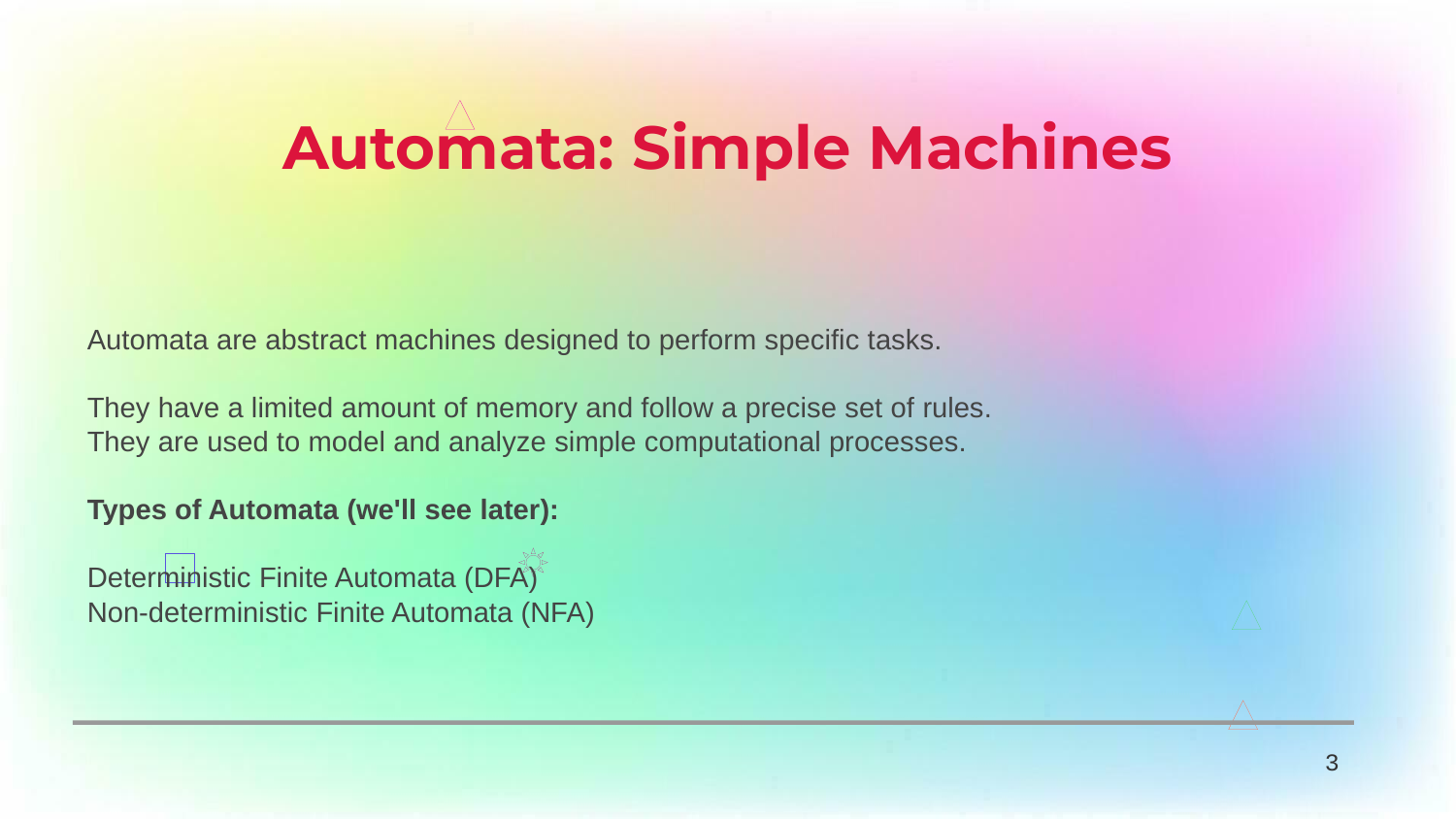

Automata: Simple Machines

Automata are abstract machines designed to perform specific tasks.

They have a limited amount of memory and follow a precise set of rules.
They are used to model and analyze simple computational processes.

Types of Automata (we'll see later):

Deterministic Finite Automata (DFA)
Non-deterministic Finite Automata (NFA)

3